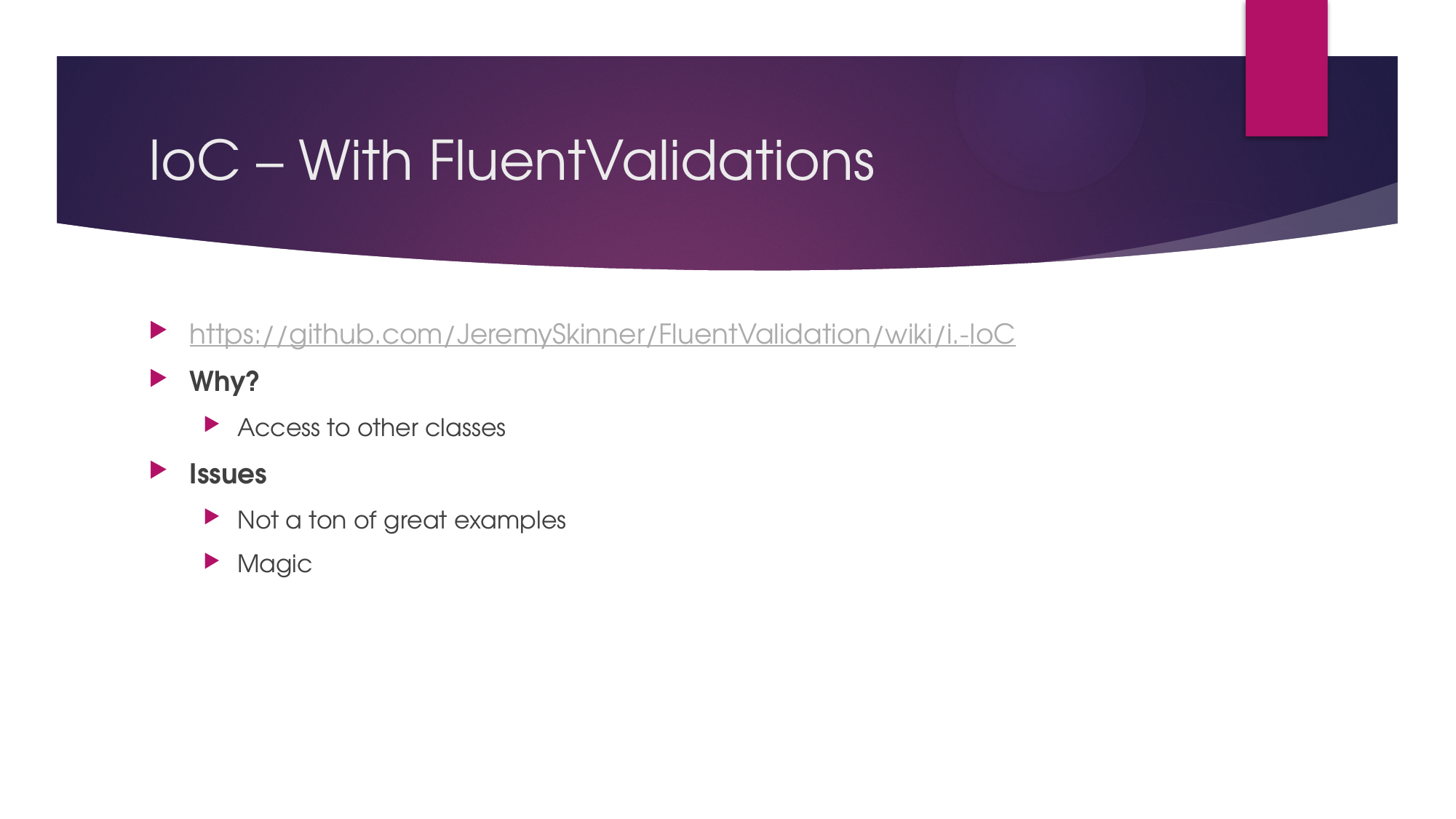

# IoC – With FluentValidations
https://github.com/JeremySkinner/FluentValidation/wiki/i.-IoC
Why?
Access to other classes
Issues
Not a ton of great examples
Magic